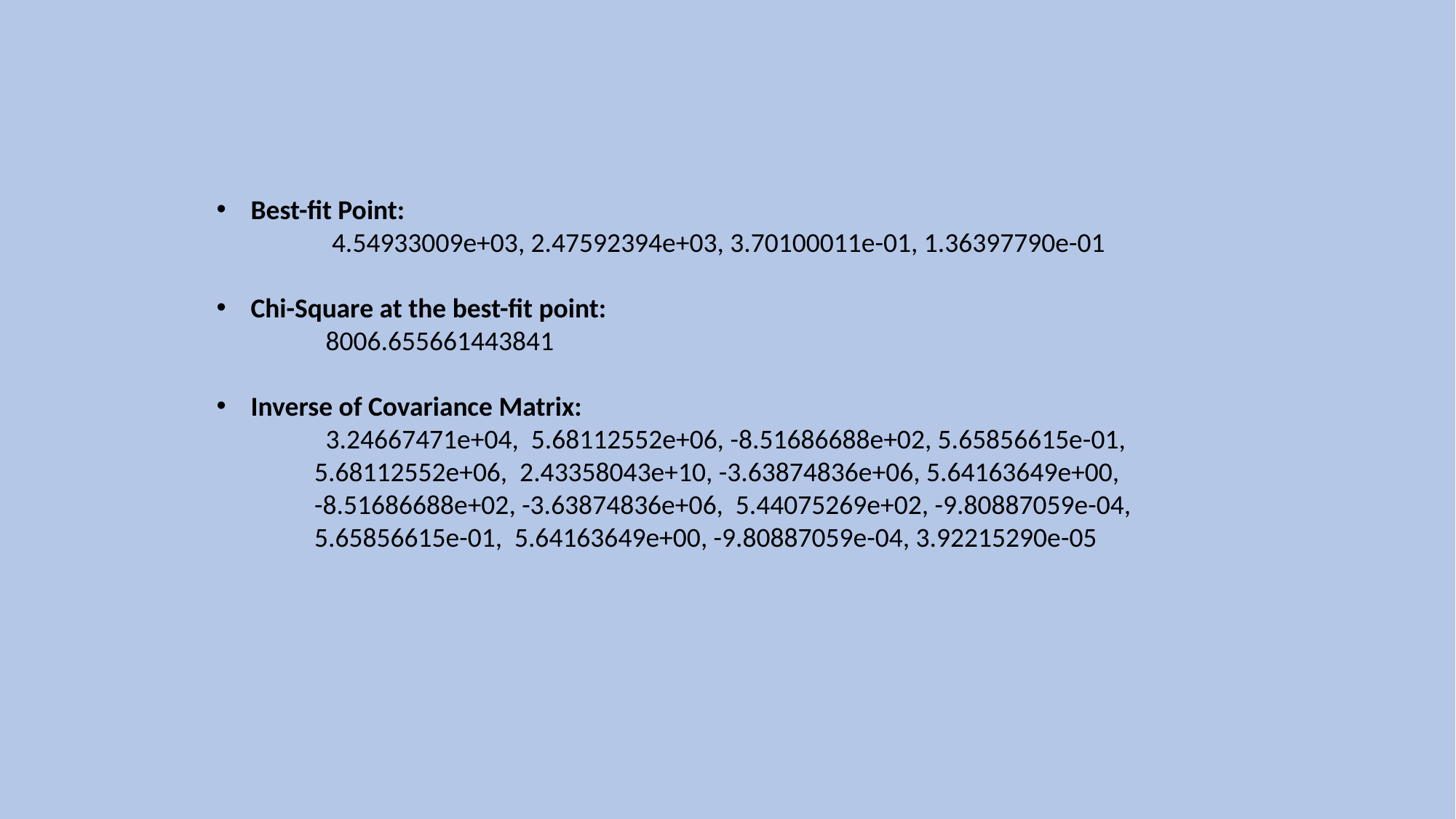

Best-fit Point:
	 4.54933009e+03, 2.47592394e+03, 3.70100011e-01, 1.36397790e-01

Chi-Square at the best-fit point:
	8006.655661443841

Inverse of Covariance Matrix:
	3.24667471e+04,  5.68112552e+06, -8.51686688e+02, 5.65856615e-01,
       5.68112552e+06,  2.43358043e+10, -3.63874836e+06, 5.64163649e+00,
       -8.51686688e+02, -3.63874836e+06,  5.44075269e+02, -9.80887059e-04,
       5.65856615e-01,  5.64163649e+00, -9.80887059e-04, 3.92215290e-05